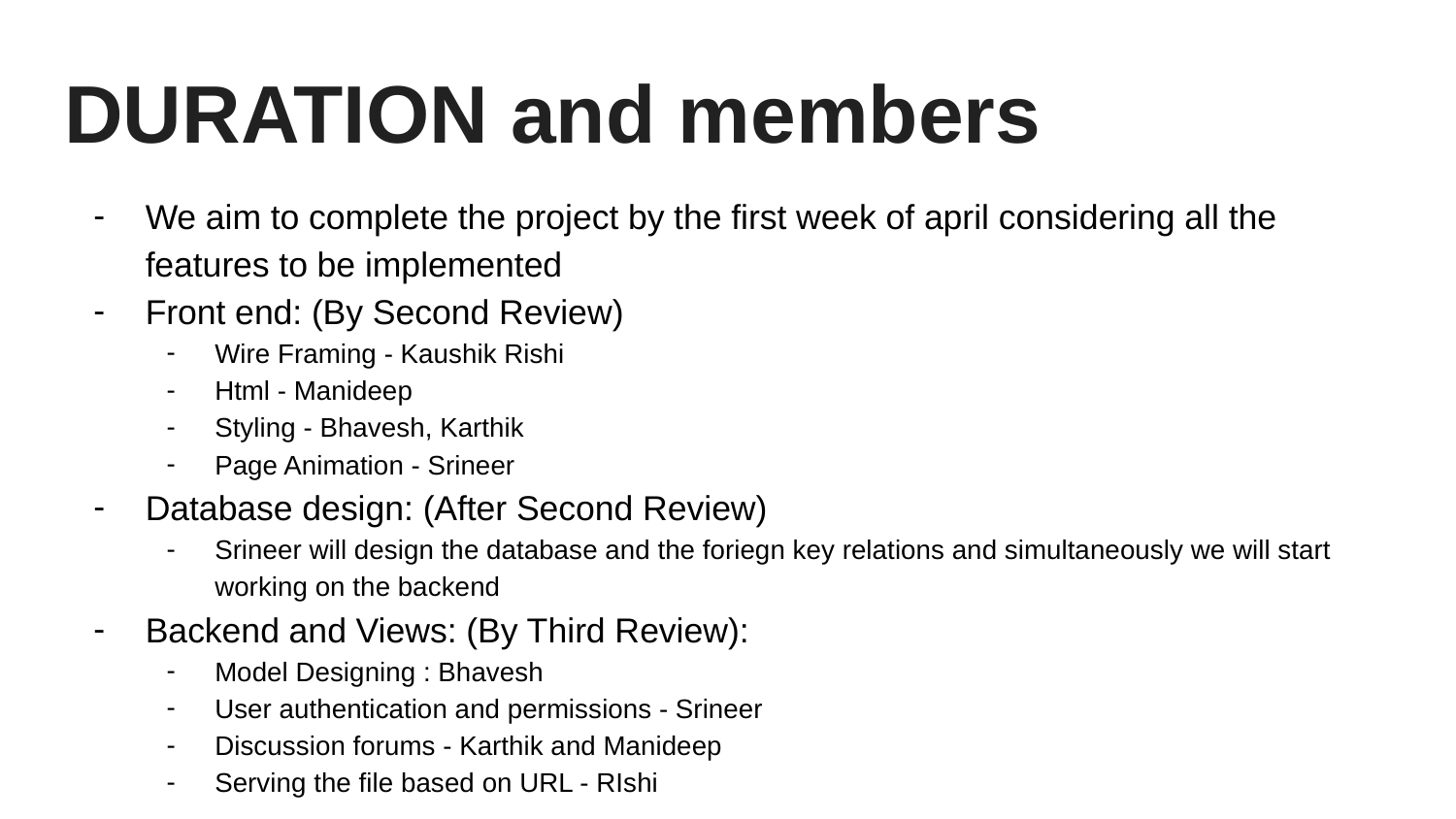

# DURATION and members
We aim to complete the project by the first week of april considering all the features to be implemented
Front end: (By Second Review)
Wire Framing - Kaushik Rishi
Html - Manideep
Styling - Bhavesh, Karthik
Page Animation - Srineer
Database design: (After Second Review)
Srineer will design the database and the foriegn key relations and simultaneously we will start working on the backend
Backend and Views: (By Third Review):
Model Designing : Bhavesh
User authentication and permissions - Srineer
Discussion forums - Karthik and Manideep
Serving the file based on URL - RIshi